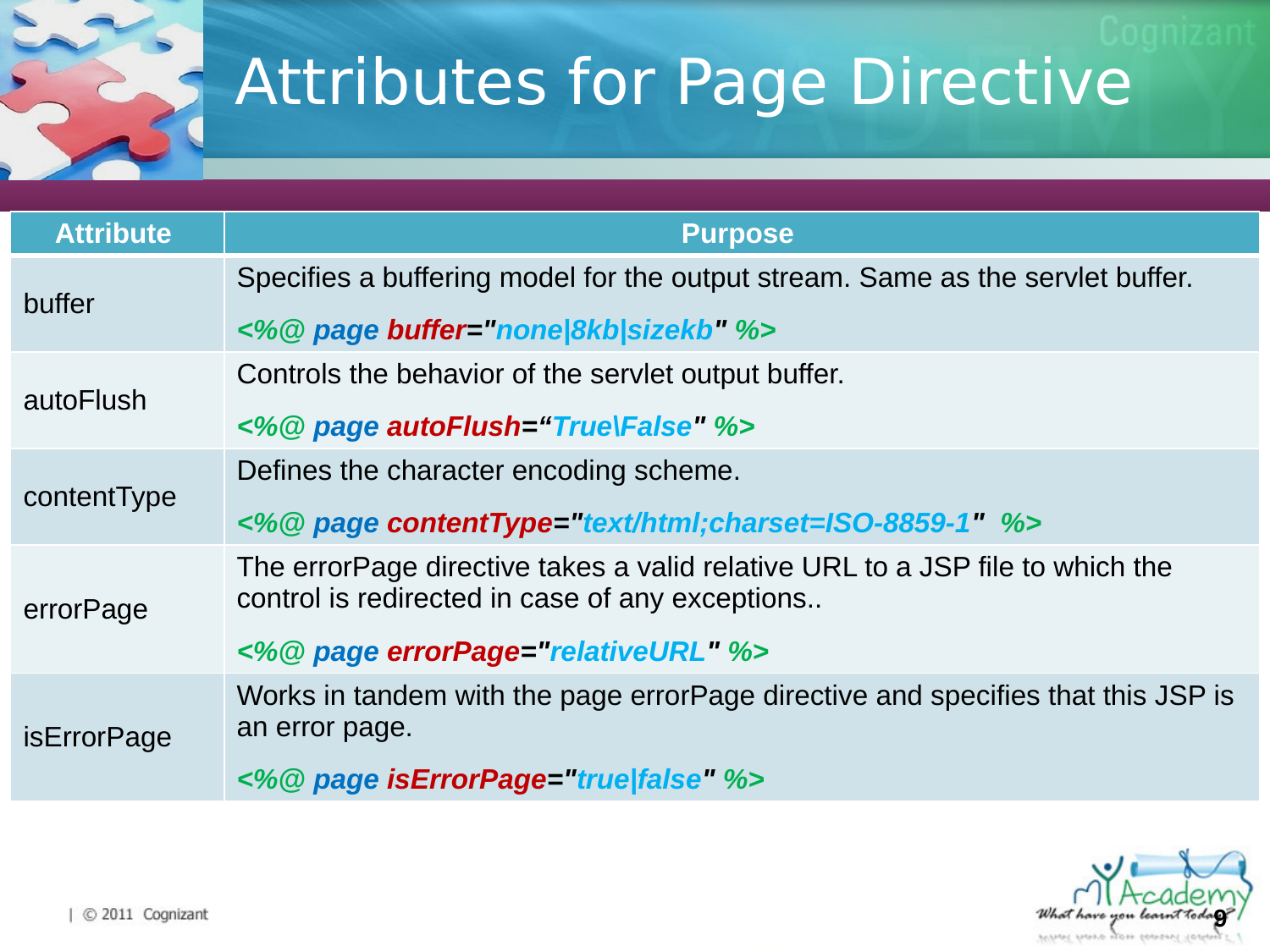

# Attributes for Page Directive
| Attribute | Purpose |
| --- | --- |
| buffer | Specifies a buffering model for the output stream. Same as the servlet buffer. <%@ page buffer="none|8kb|sizekb" %> |
| autoFlush | Controls the behavior of the servlet output buffer. <%@ page autoFlush=“True\False" %> |
| contentType | Defines the character encoding scheme. <%@ page contentType="text/html;charset=ISO-8859-1"  %> |
| errorPage | The errorPage directive takes a valid relative URL to a JSP file to which the control is redirected in case of any exceptions.. <%@ page errorPage="relativeURL" %> |
| isErrorPage | Works in tandem with the page errorPage directive and specifies that this JSP is an error page. <%@ page isErrorPage="true|false" %> |
9